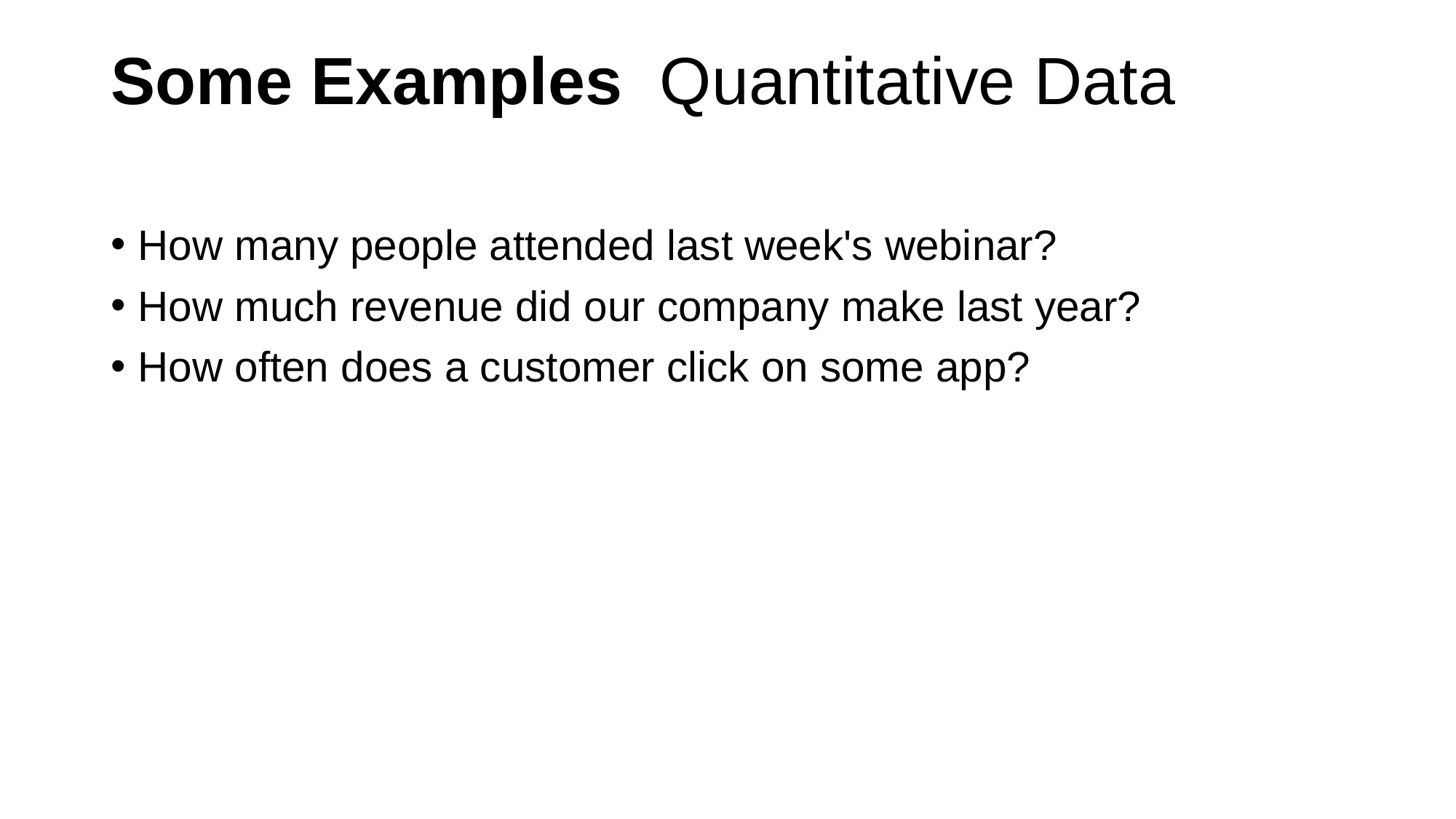

# Some Examples  Quantitative Data
How many people attended last week's webinar?
How much revenue did our company make last year?
How often does a customer click on some app?